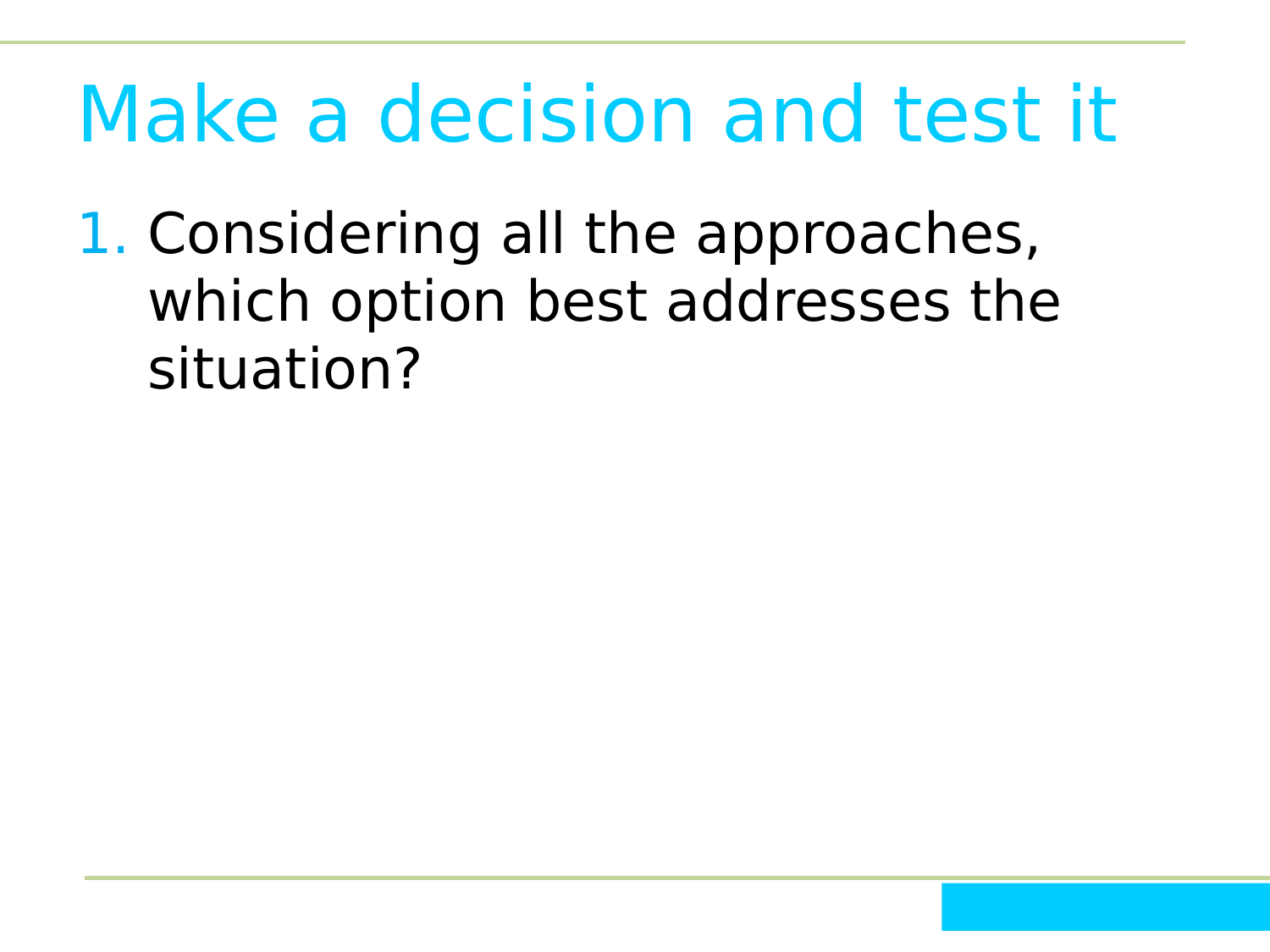

# Make a decision and test it
Considering all the approaches, which option best addresses the situation?